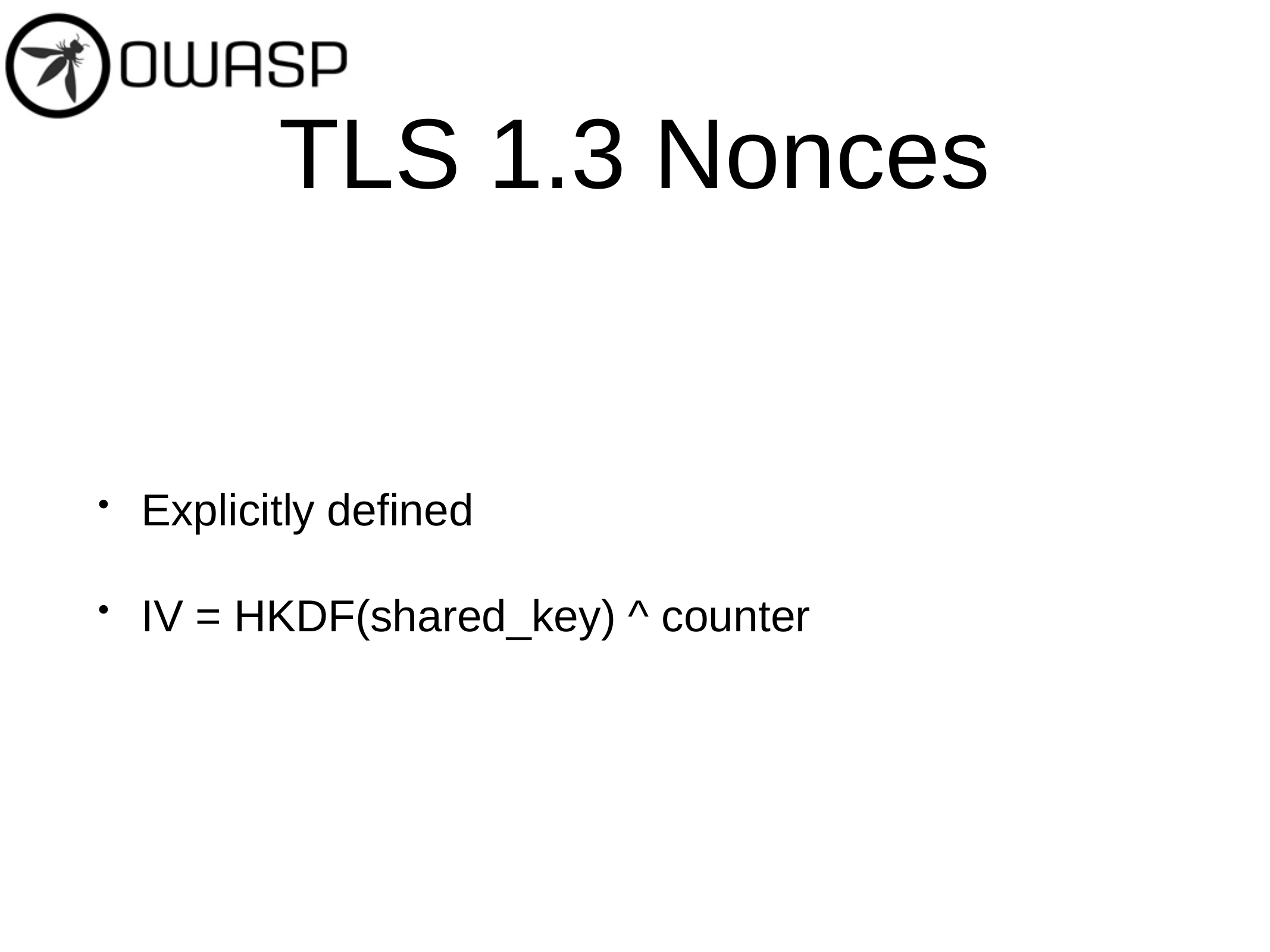

# TLS 1.3 Nonces
Explicitly defined
IV = HKDF(shared_key) ^ counter